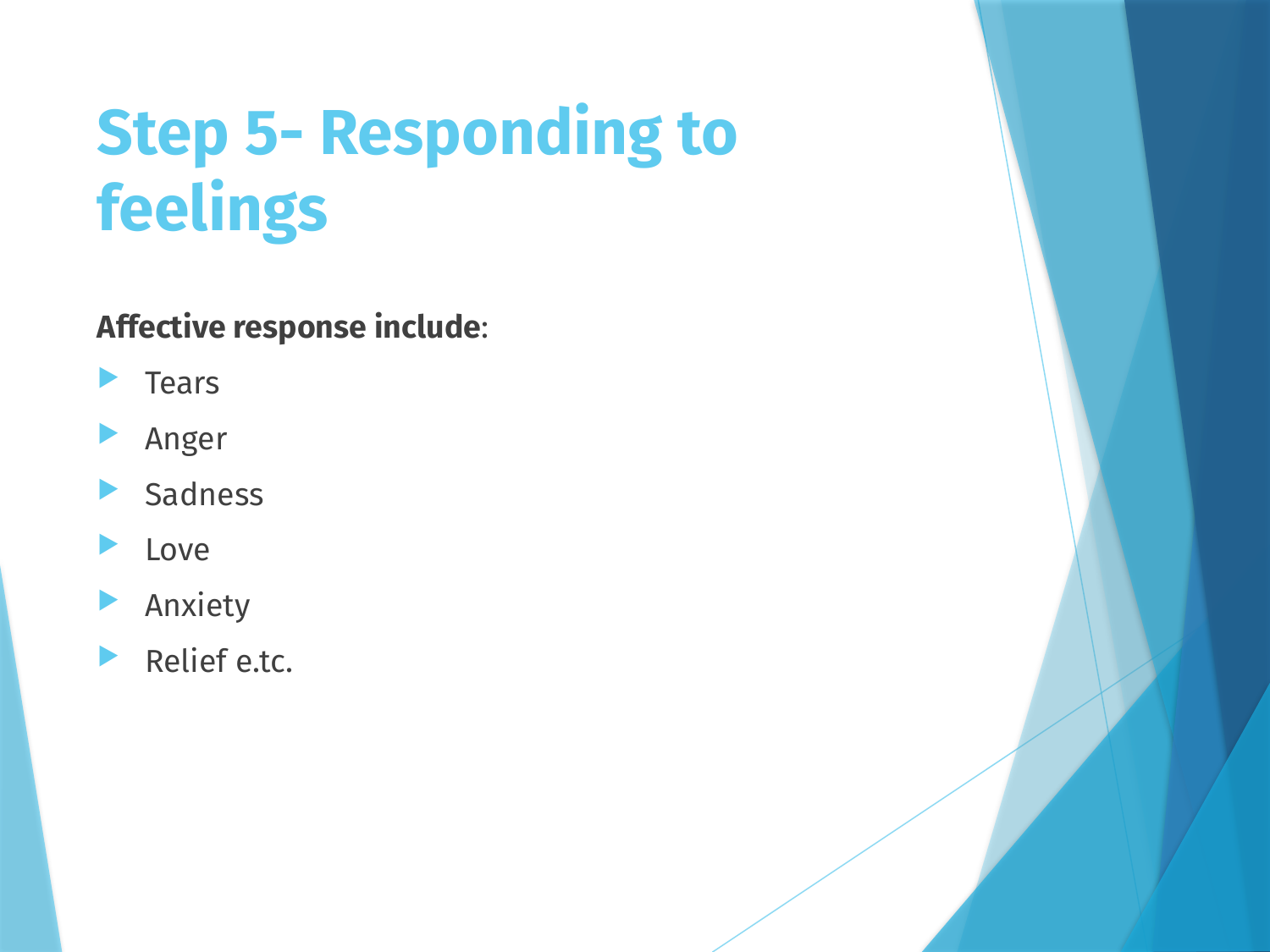

# Step 5- Responding to feelings
Affective response include:
Tears
Anger
Sadness
Love
Anxiety
Relief e.tc.